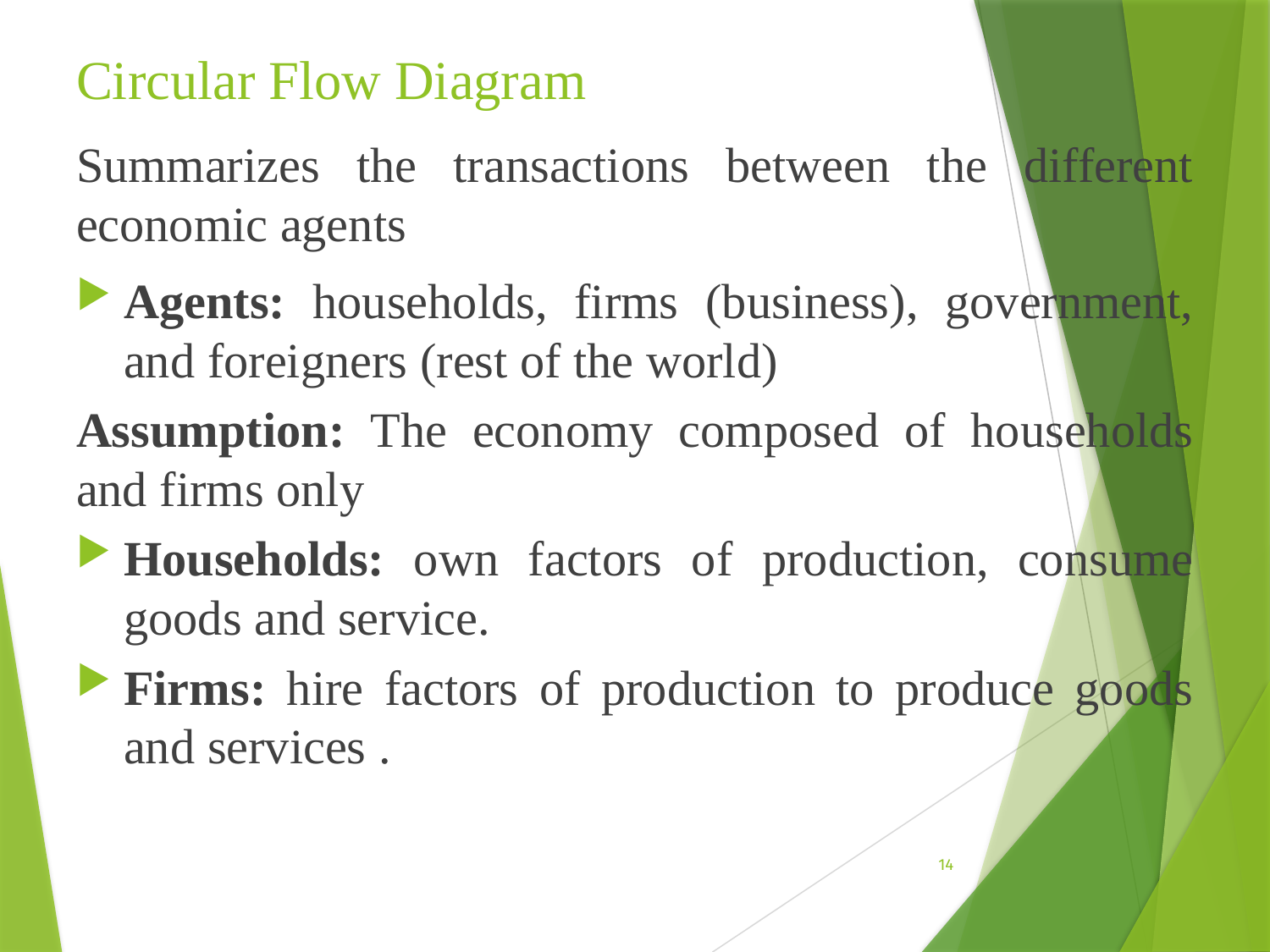

# Circular Flow Diagram
Summarizes the transactions between the different economic agents
Agents: households, firms (business), government, and foreigners (rest of the world)
Assumption: The economy composed of households and firms only
Households: own factors of production, consume goods and service.
Firms: hire factors of production to produce goods and services .

14